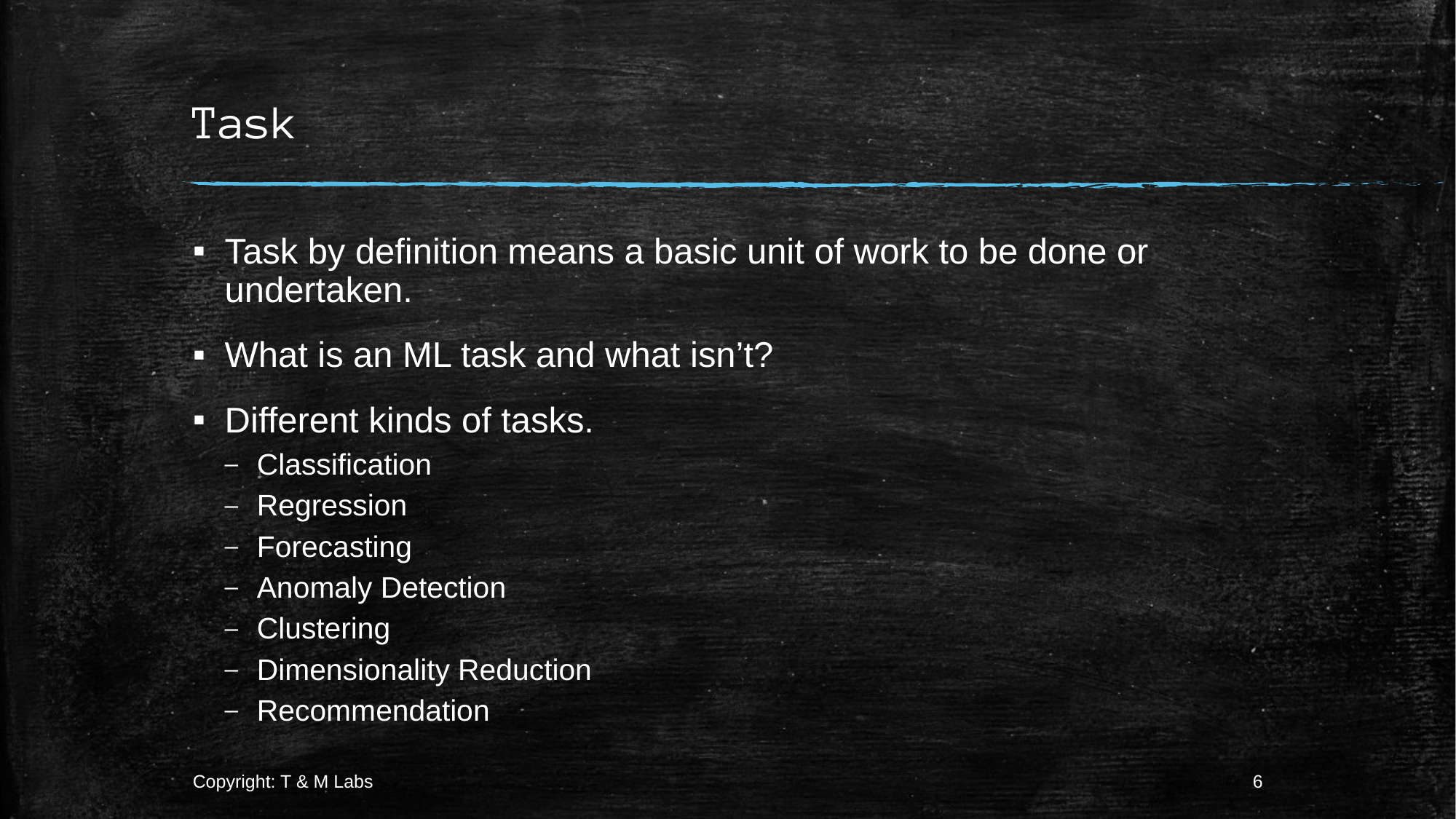

# Task
Task by definition means a basic unit of work to be done or undertaken.
What is an ML task and what isn’t?
Different kinds of tasks.
Classification
Regression
Forecasting
Anomaly Detection
Clustering
Dimensionality Reduction
Recommendation

Copyright: T & M Labs
6